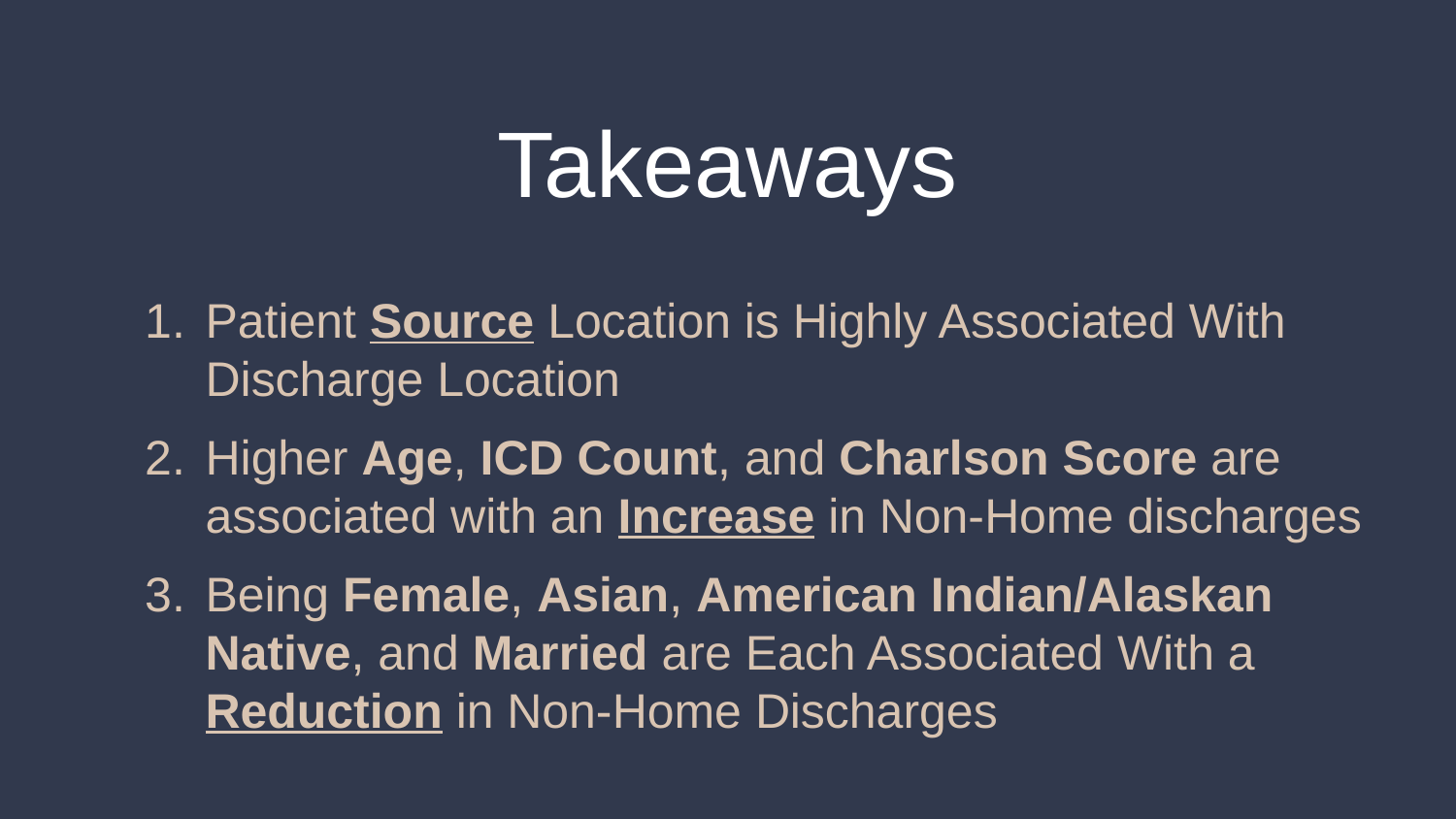

# Takeaways
Patient Source Location is Highly Associated With Discharge Location
Higher Age, ICD Count, and Charlson Score are associated with an Increase in Non-Home discharges
Being Female, Asian, American Indian/Alaskan Native, and Married are Each Associated With a Reduction in Non-Home Discharges